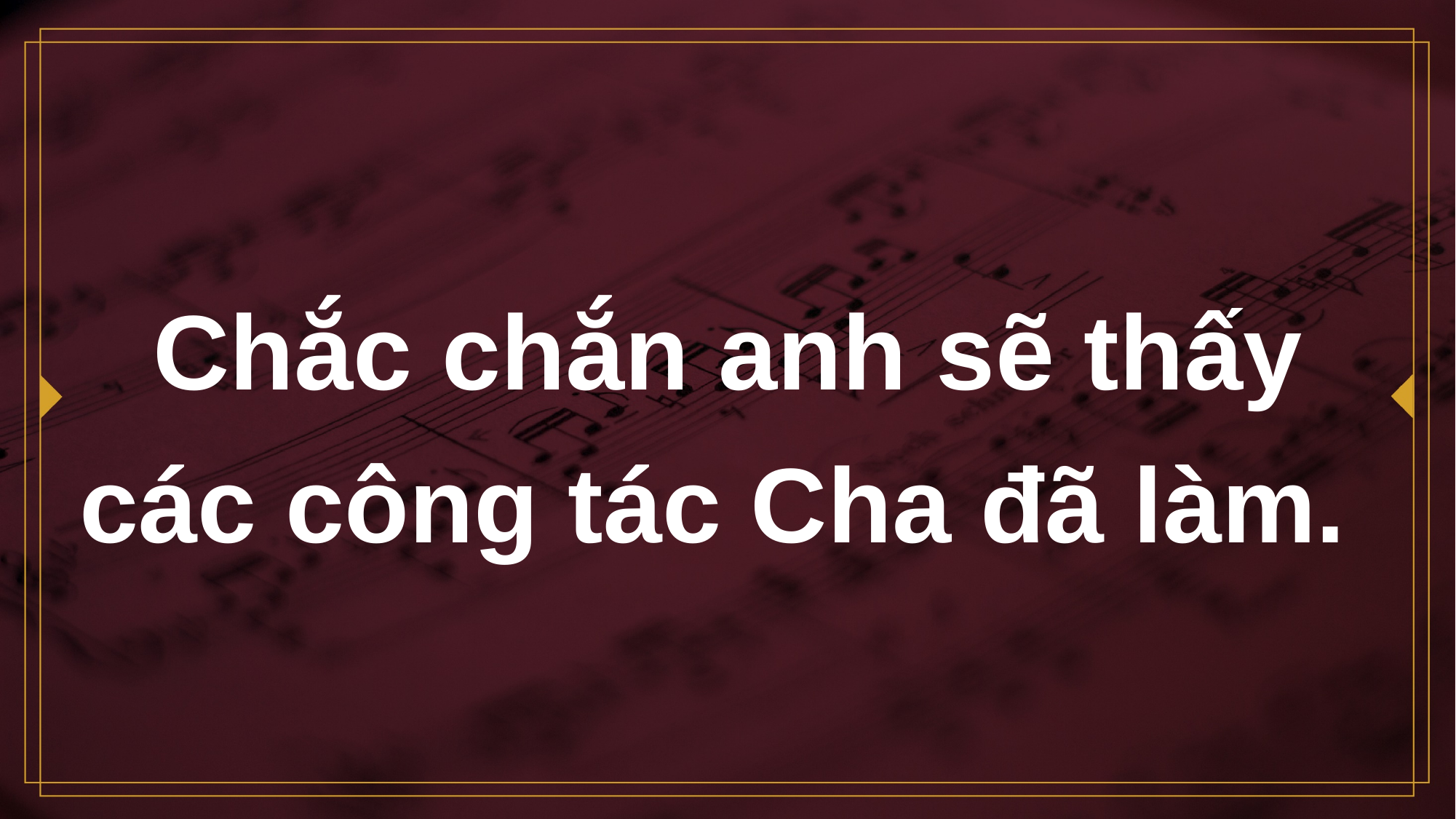

# Chắc chắn anh sẽ thấy các công tác Cha đã làm.